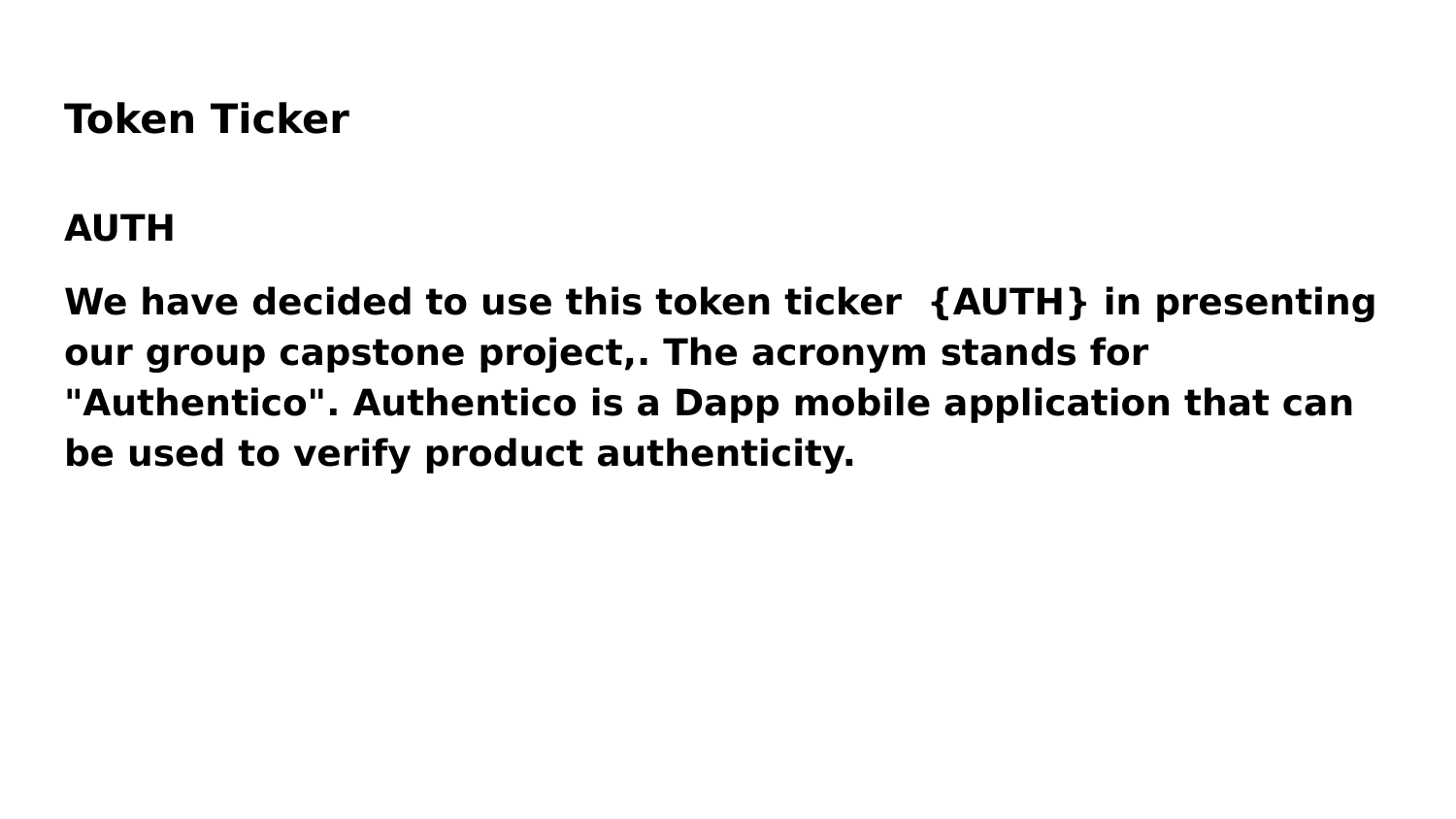

# Token Ticker

AUTH
We have decided to use this token ticker  {AUTH} in presenting our group capstone project,. The acronym stands for "Authentico". Authentico is a Dapp mobile application that can be used to verify product authenticity.